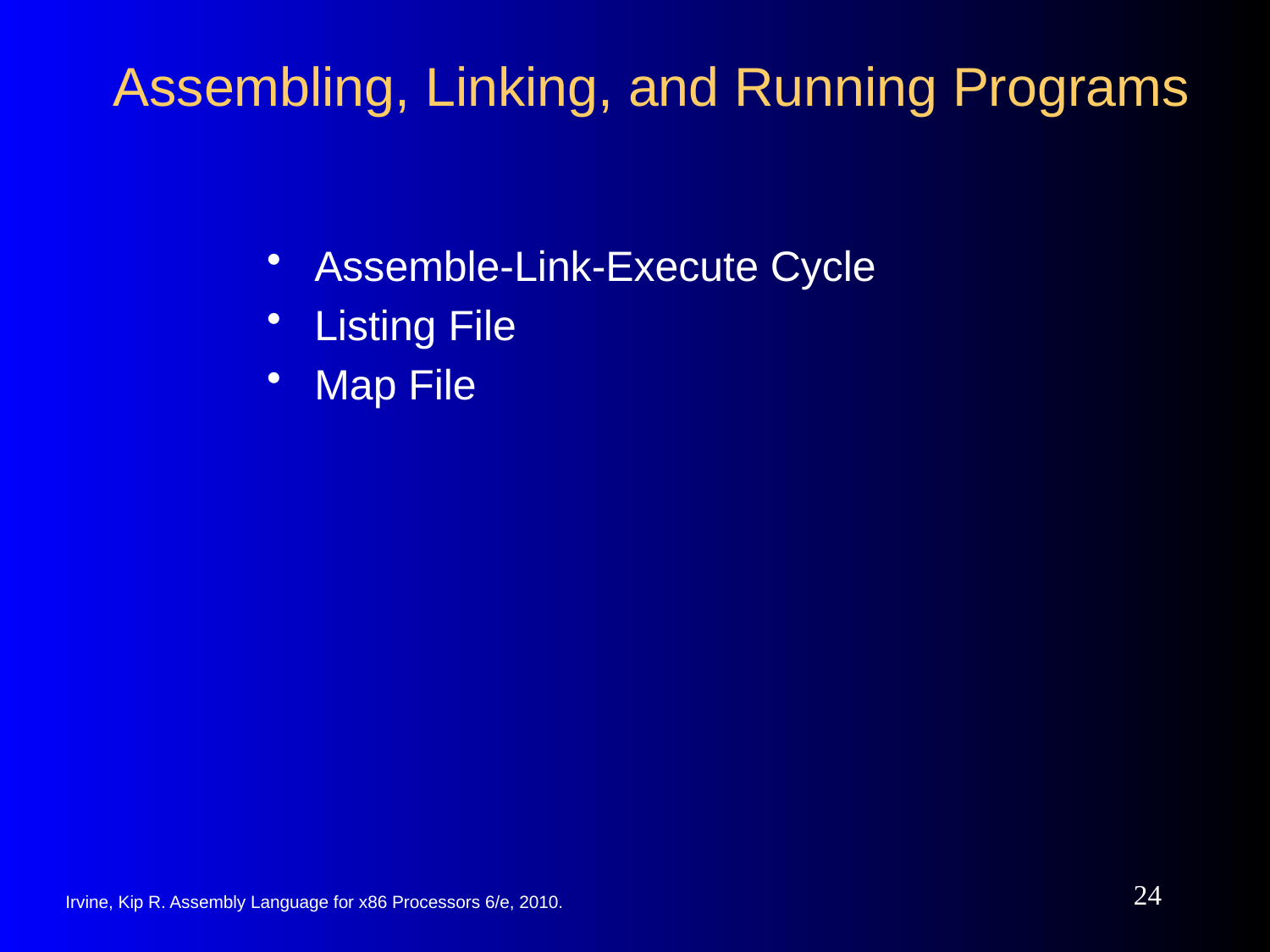

# Assembling, Linking, and Running Programs
Assemble-Link-Execute Cycle
Listing File
Map File
24
Irvine, Kip R. Assembly Language for x86 Processors 6/e, 2010.